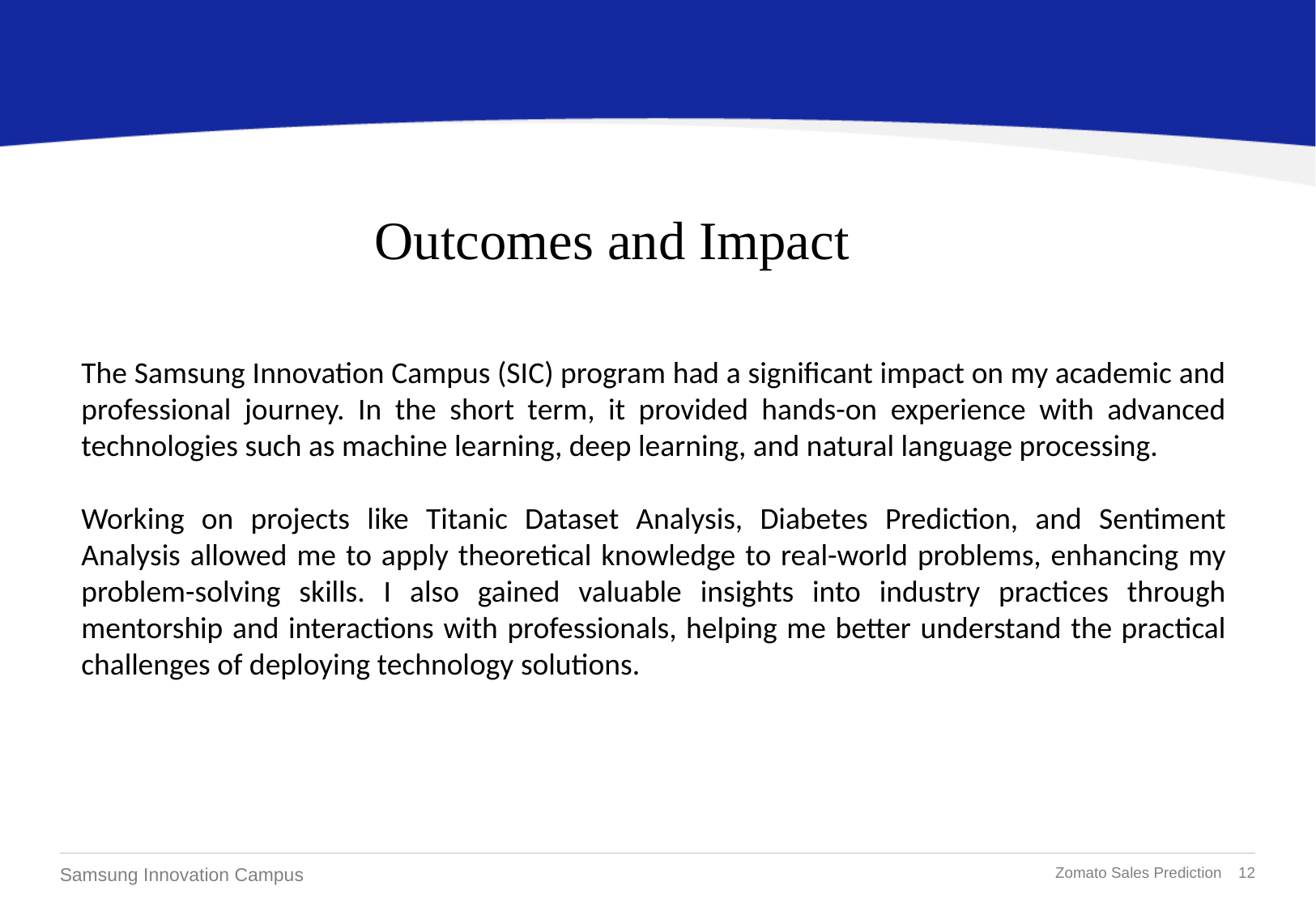

Outcomes and Impact
The Samsung Innovation Campus (SIC) program had a significant impact on my academic and professional journey. In the short term, it provided hands-on experience with advanced technologies such as machine learning, deep learning, and natural language processing.

Working on projects like Titanic Dataset Analysis, Diabetes Prediction, and Sentiment Analysis allowed me to apply theoretical knowledge to real-world problems, enhancing my problem-solving skills. I also gained valuable insights into industry practices through mentorship and interactions with professionals, helping me better understand the practical challenges of deploying technology solutions.